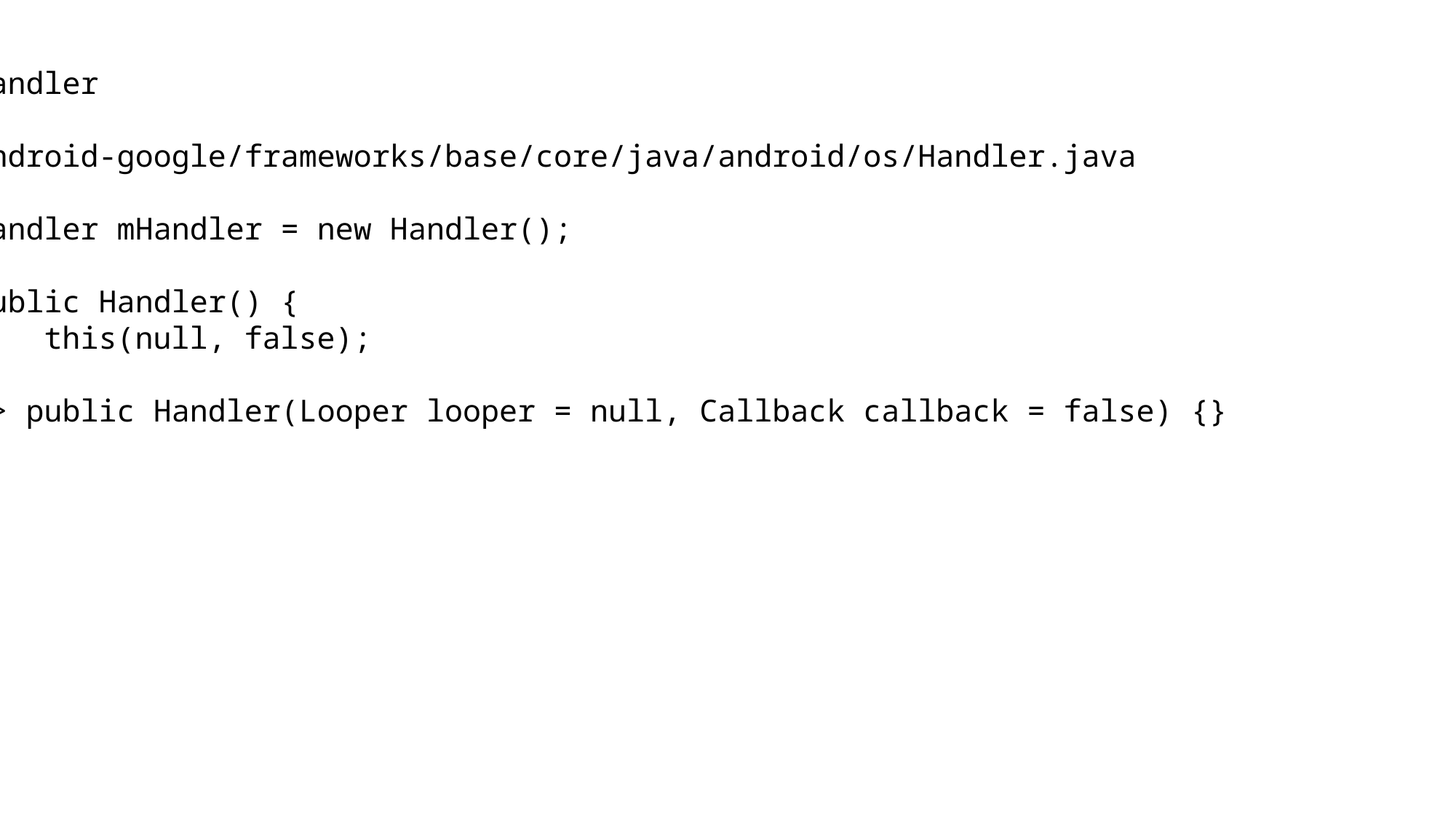

Handler

android-google/frameworks/base/core/java/android/os/Handler.java

Handler mHandler = new Handler();

public Handler() {
    this(null, false);
}
-> public Handler(Looper looper = null, Callback callback = false) {}